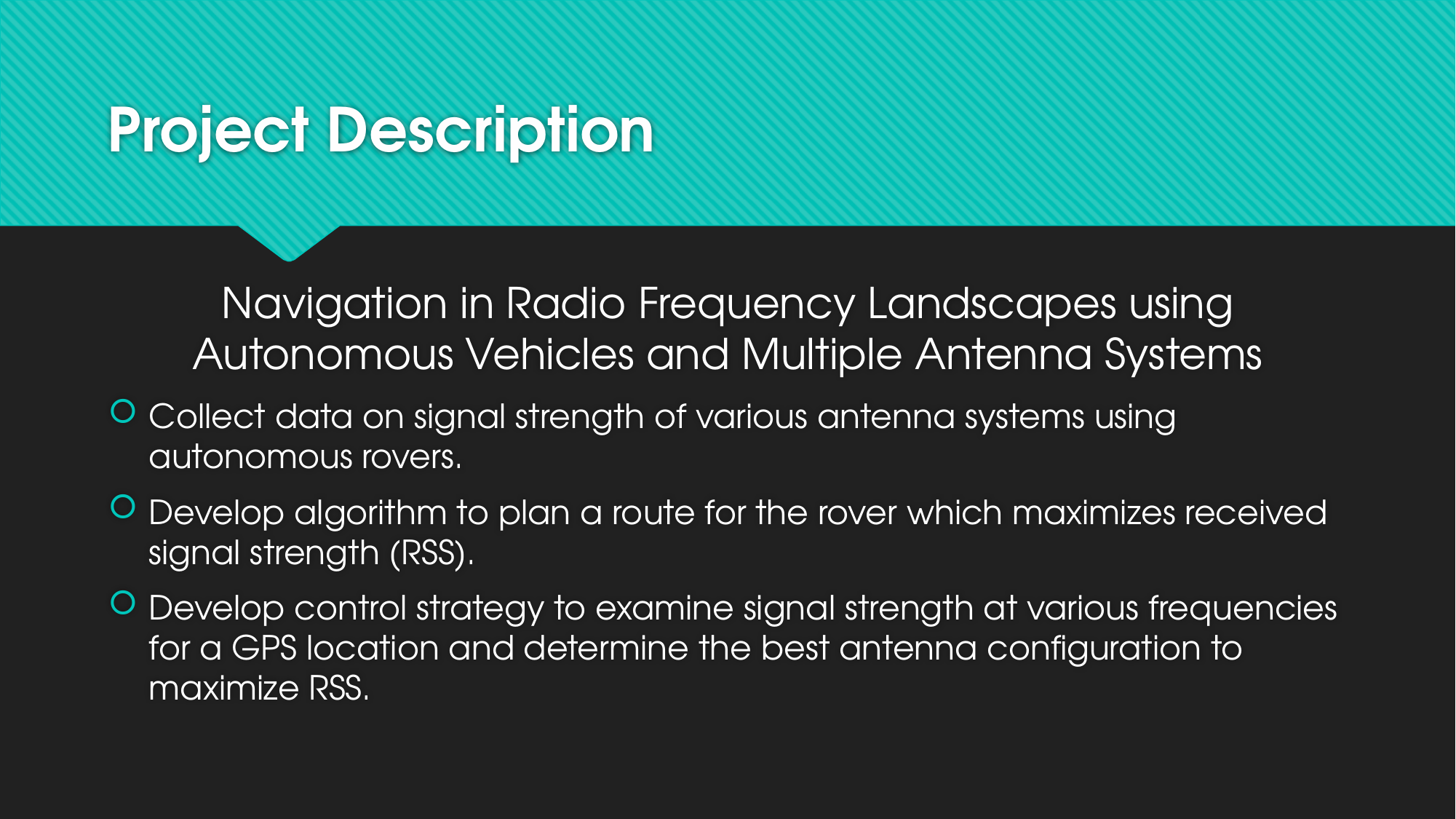

# Project Description
Navigation in Radio Frequency Landscapes using Autonomous Vehicles and Multiple Antenna Systems
Collect data on signal strength of various antenna systems using autonomous rovers.
Develop algorithm to plan a route for the rover which maximizes received signal strength (RSS).
Develop control strategy to examine signal strength at various frequencies for a GPS location and determine the best antenna configuration to maximize RSS.